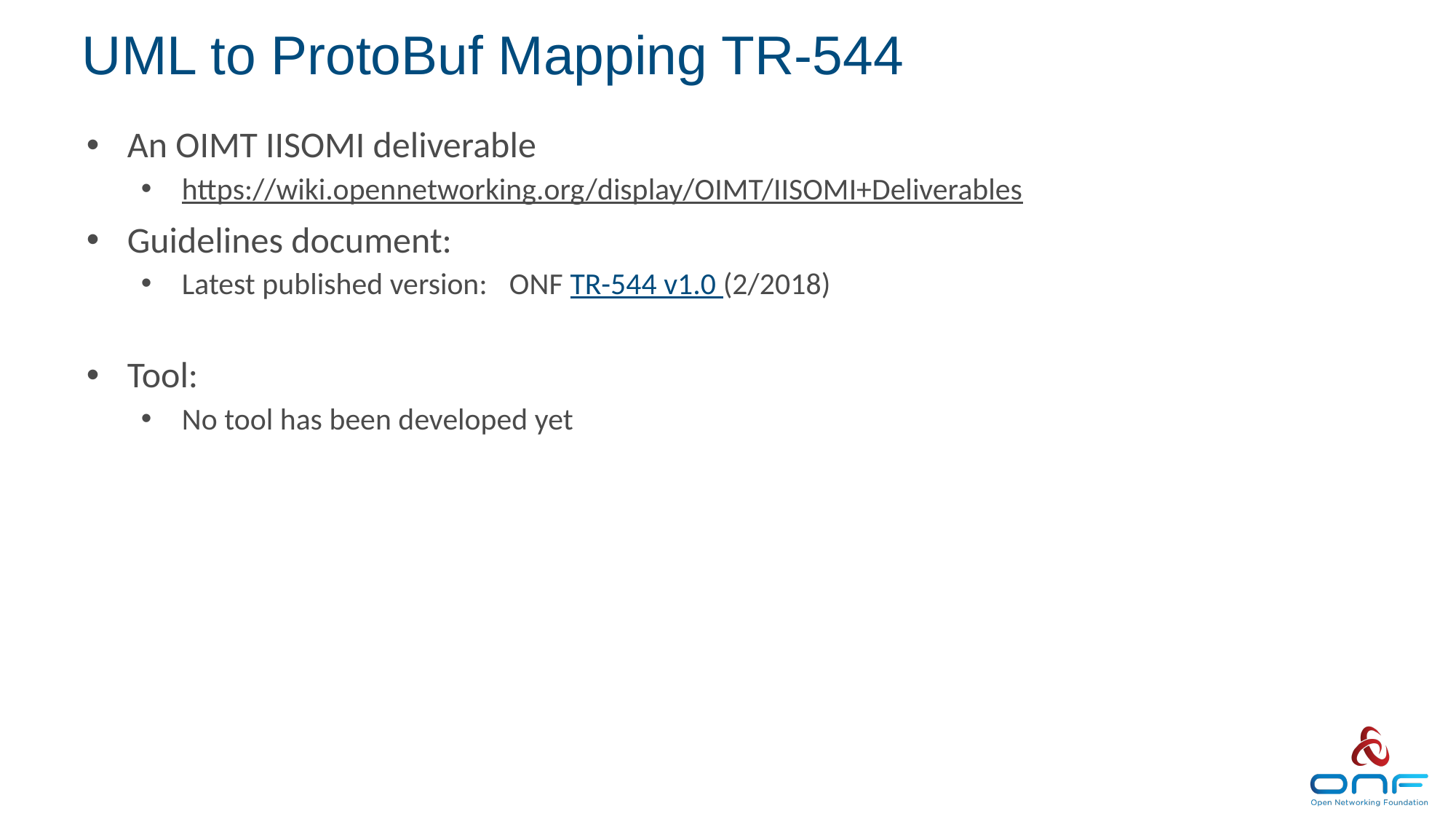

# UML to ProtoBuf Mapping TR-544
An OIMT IISOMI deliverable
https://wiki.opennetworking.org/display/OIMT/IISOMI+Deliverables
Guidelines document:
Latest published version: 	ONF TR-544 v1.0 (2/2018)

Tool:
No tool has been developed yet